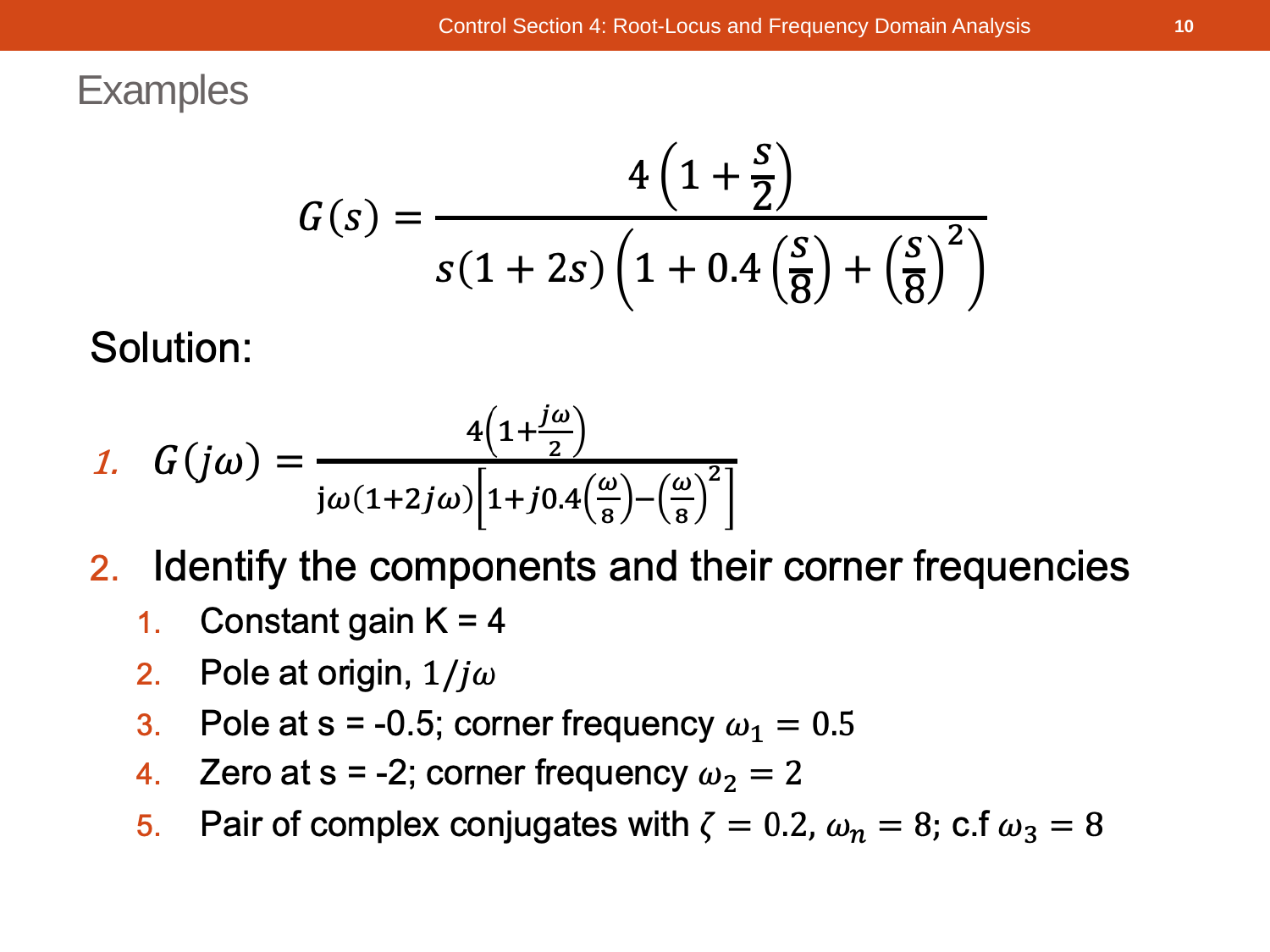

Control Section 4: Root-Locus and Frequency Domain Analysis
10
# Examples